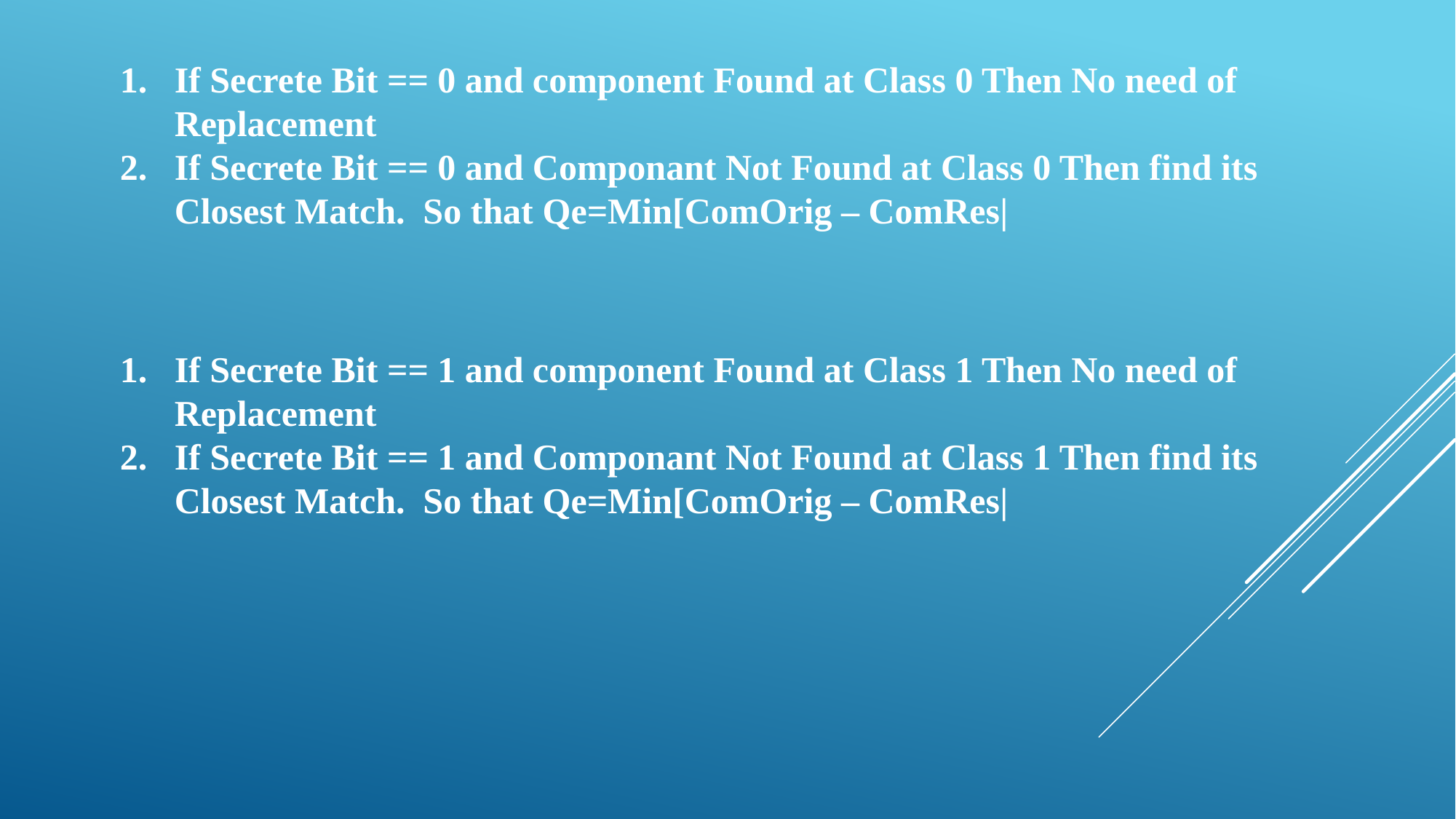

If Secrete Bit == 0 and component Found at Class 0 Then No need of Replacement
If Secrete Bit == 0 and Componant Not Found at Class 0 Then find its Closest Match.  So that Qe=Min[ComOrig – ComRes|
If Secrete Bit == 1 and component Found at Class 1 Then No need of Replacement
If Secrete Bit == 1 and Componant Not Found at Class 1 Then find its Closest Match.  So that Qe=Min[ComOrig – ComRes|